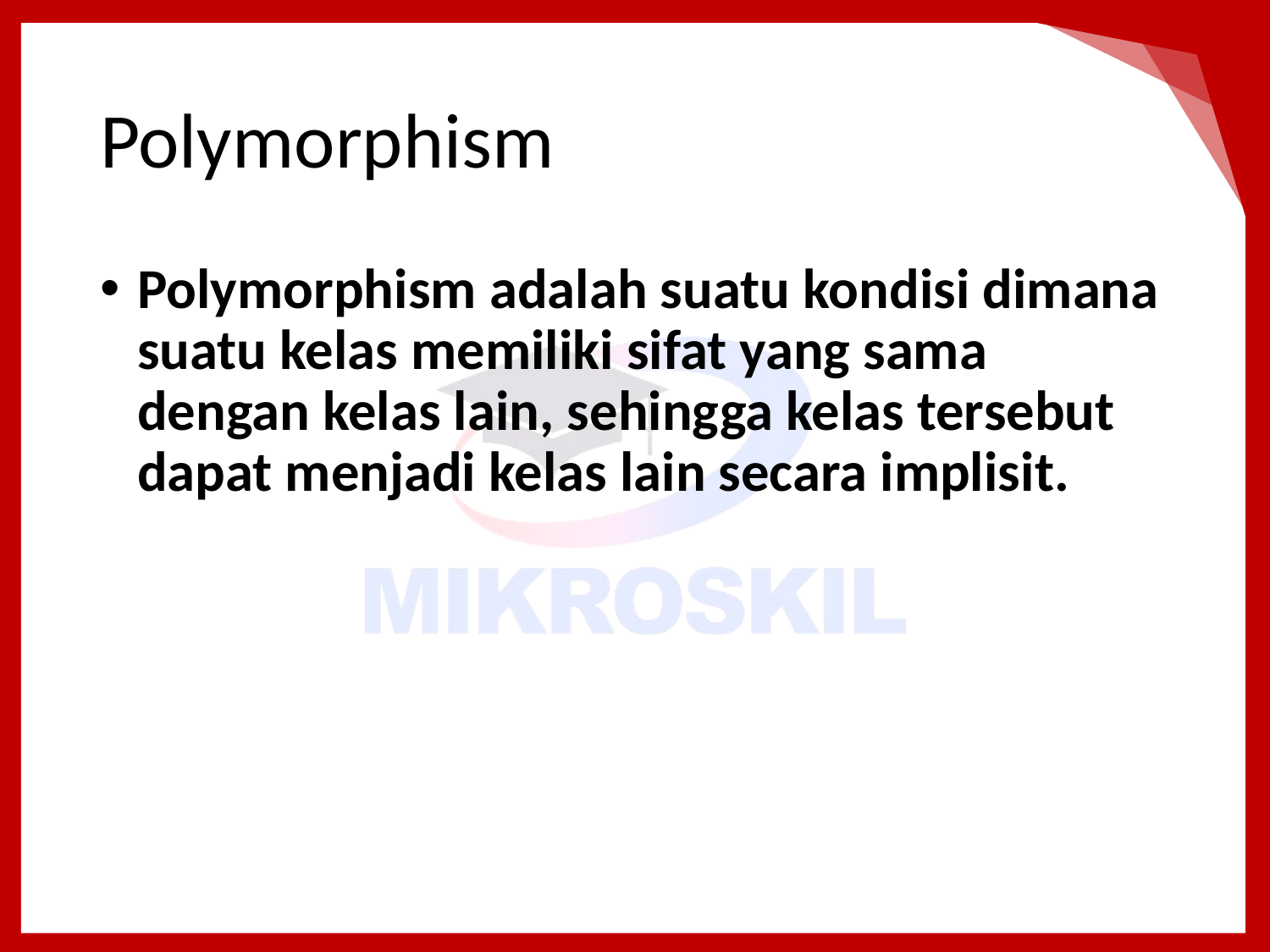

# Polymorphism
Polymorphism adalah suatu kondisi dimana suatu kelas memiliki sifat yang sama dengan kelas lain, sehingga kelas tersebut dapat menjadi kelas lain secara implisit.